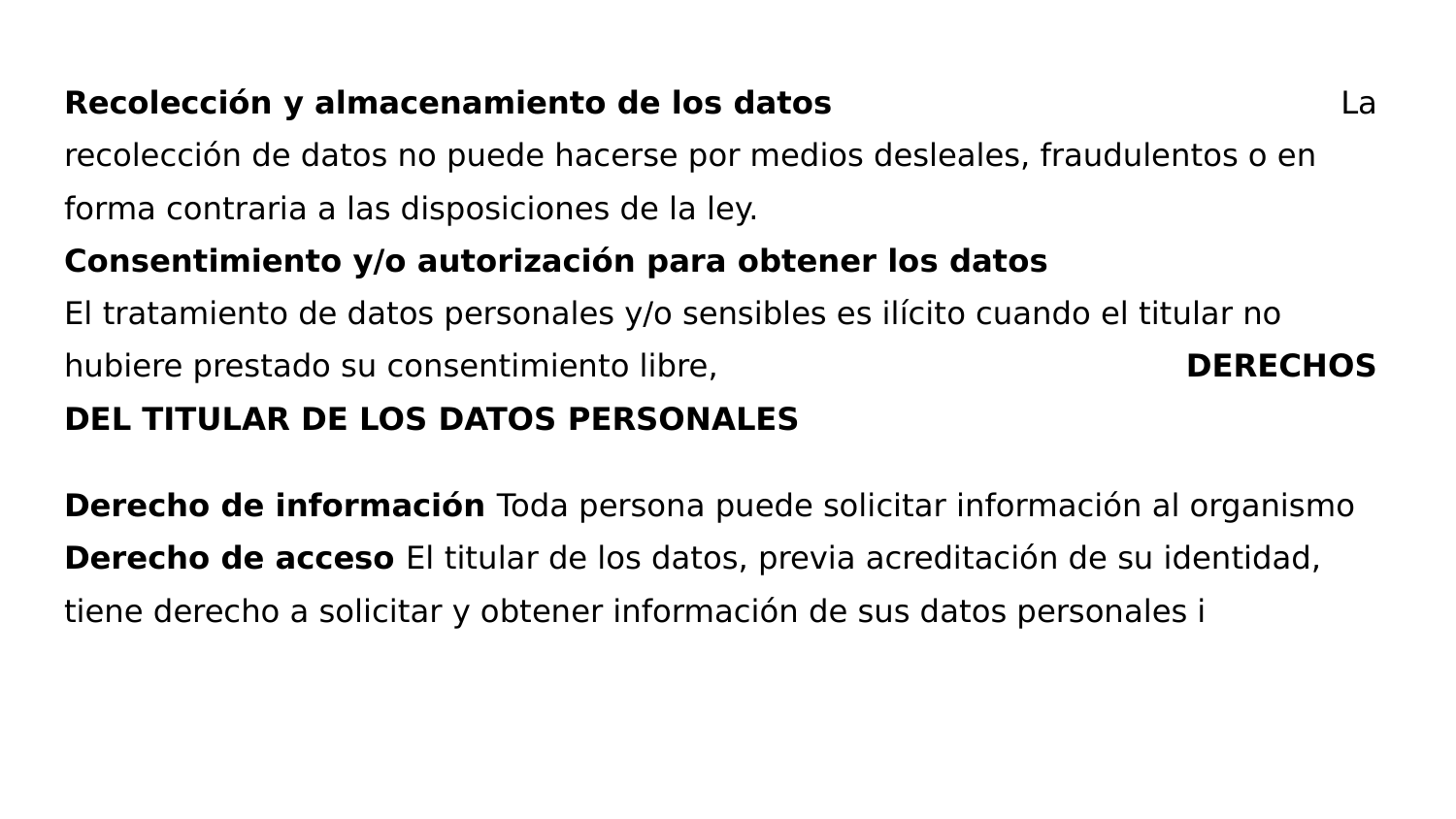

#
Recolección y almacenamiento de los datos                                                   La recolección de datos no puede hacerse por medios desleales, fraudulentos o en forma contraria a las disposiciones de la ley.                                     Consentimiento y/o autorización para obtener los datos                               El tratamiento de datos personales y/o sensibles es ilícito cuando el titular no hubiere prestado su consentimiento libre,                                               DERECHOS DEL TITULAR DE LOS DATOS PERSONALES
Derecho de información Toda persona puede solicitar información al organismo Derecho de acceso El titular de los datos, previa acreditación de su identidad, tiene derecho a solicitar y obtener información de sus datos personales i